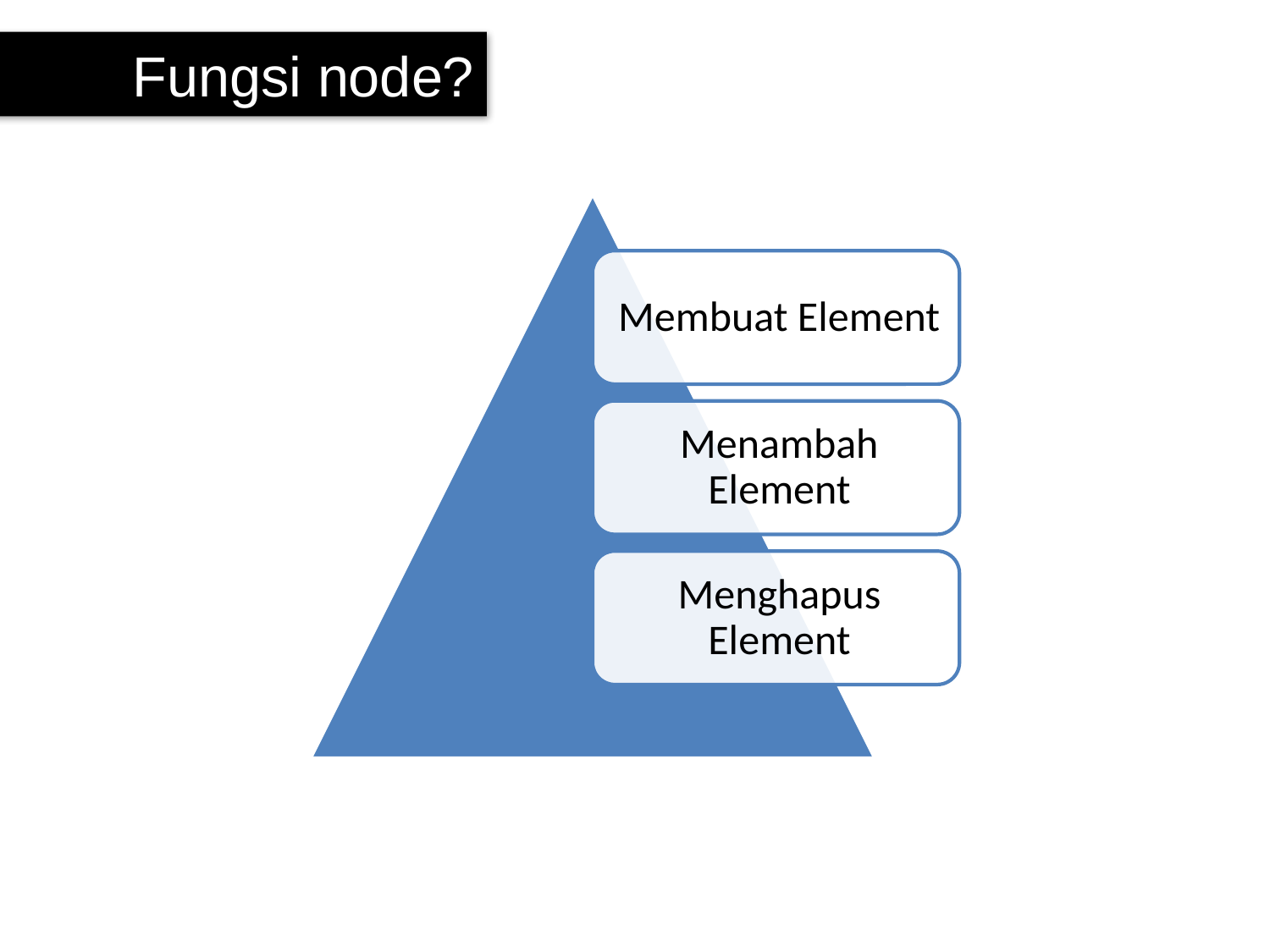

Fungsi node?
Membuat Element
Menambah Element
Menghapus Element